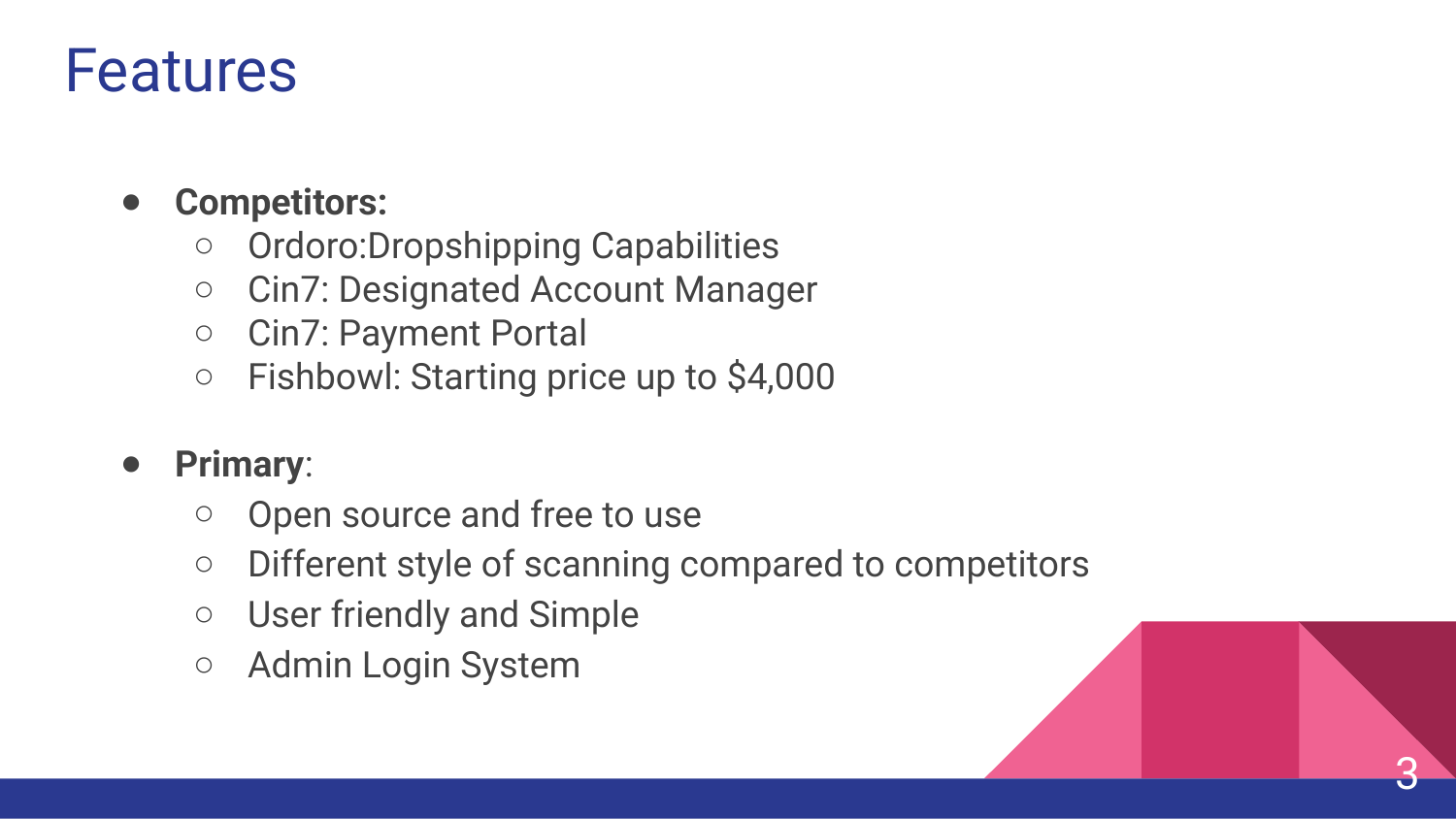

# Features
Competitors:
Ordoro:Dropshipping Capabilities
Cin7: Designated Account Manager
Cin7: Payment Portal
Fishbowl: Starting price up to $4,000

Primary:
Open source and free to use
Different style of scanning compared to competitors
User friendly and Simple
Admin Login System

3